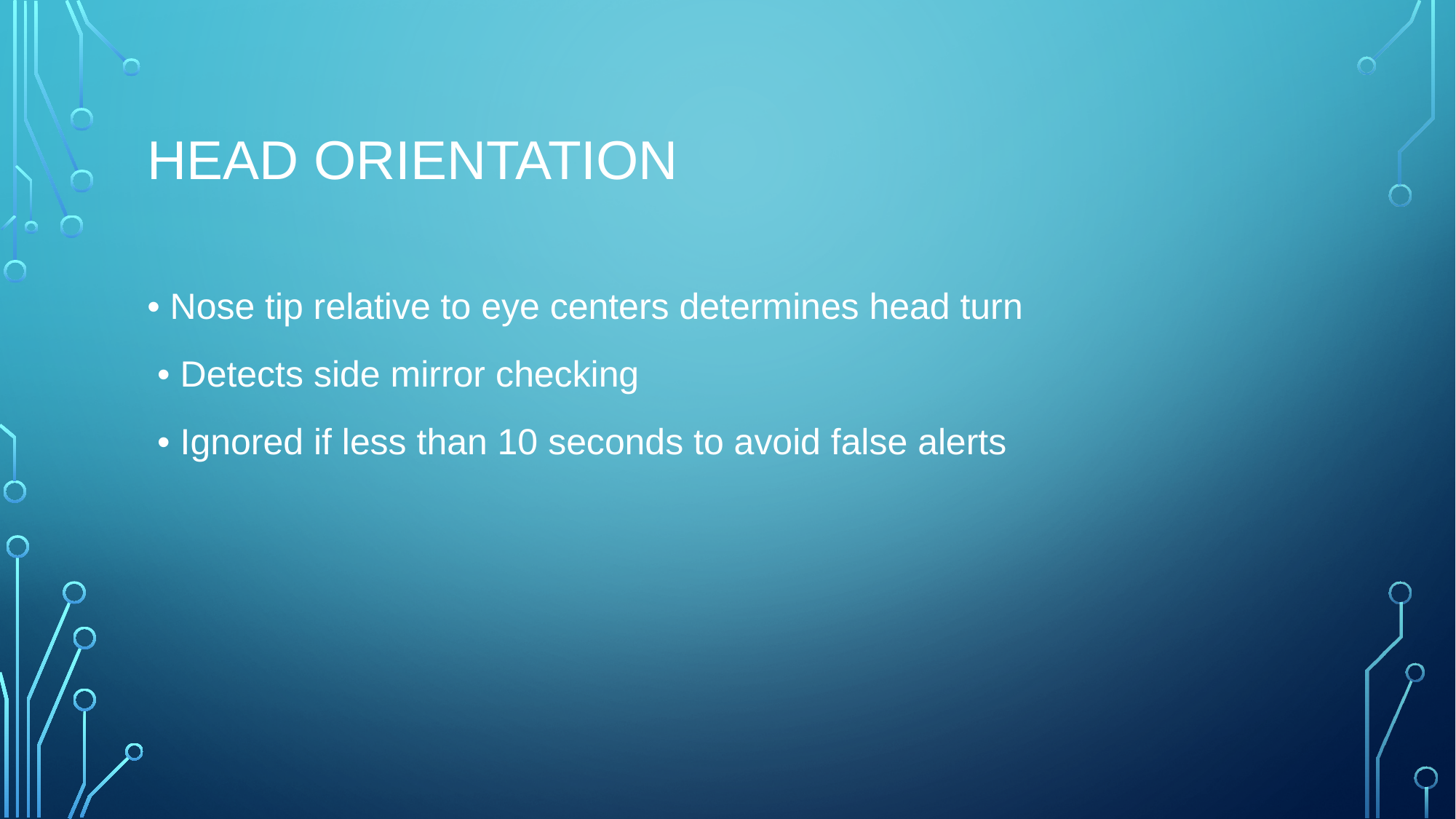

# Head Orientation
• Nose tip relative to eye centers determines head turn
 • Detects side mirror checking
 • Ignored if less than 10 seconds to avoid false alerts